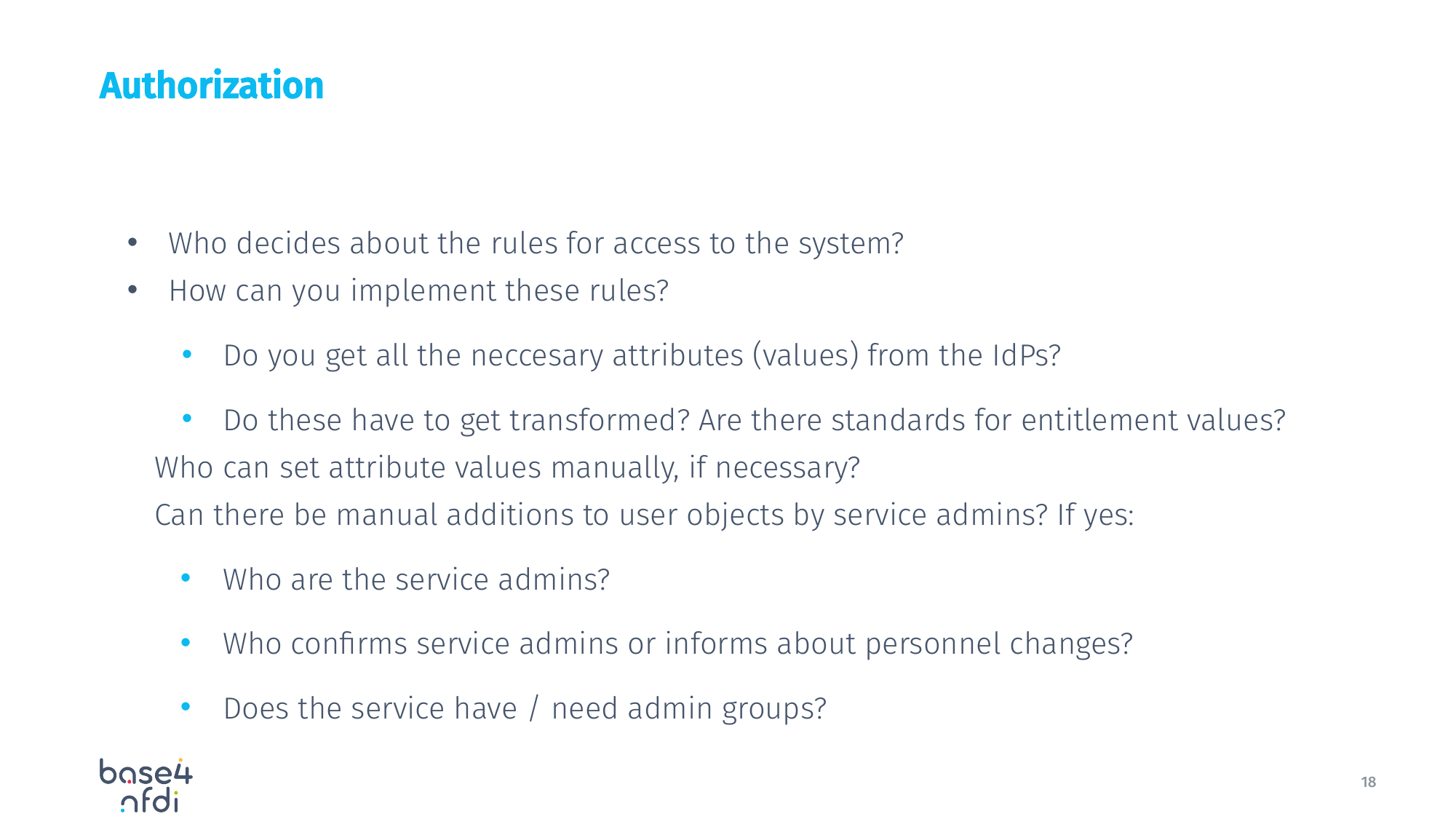

# Authorization
Who decides about the rules for access to the system?
How can you implement these rules?
Do you get all the neccesary attributes (values) from the IdPs?
Do these have to get transformed? Are there standards for entitlement values?
Who can set attribute values manually, if necessary?
Can there be manual additions to user objects by service admins? If yes:
Who are the service admins?
Who confirms service admins or informs about personnel changes?
Does the service have / need admin groups?

18